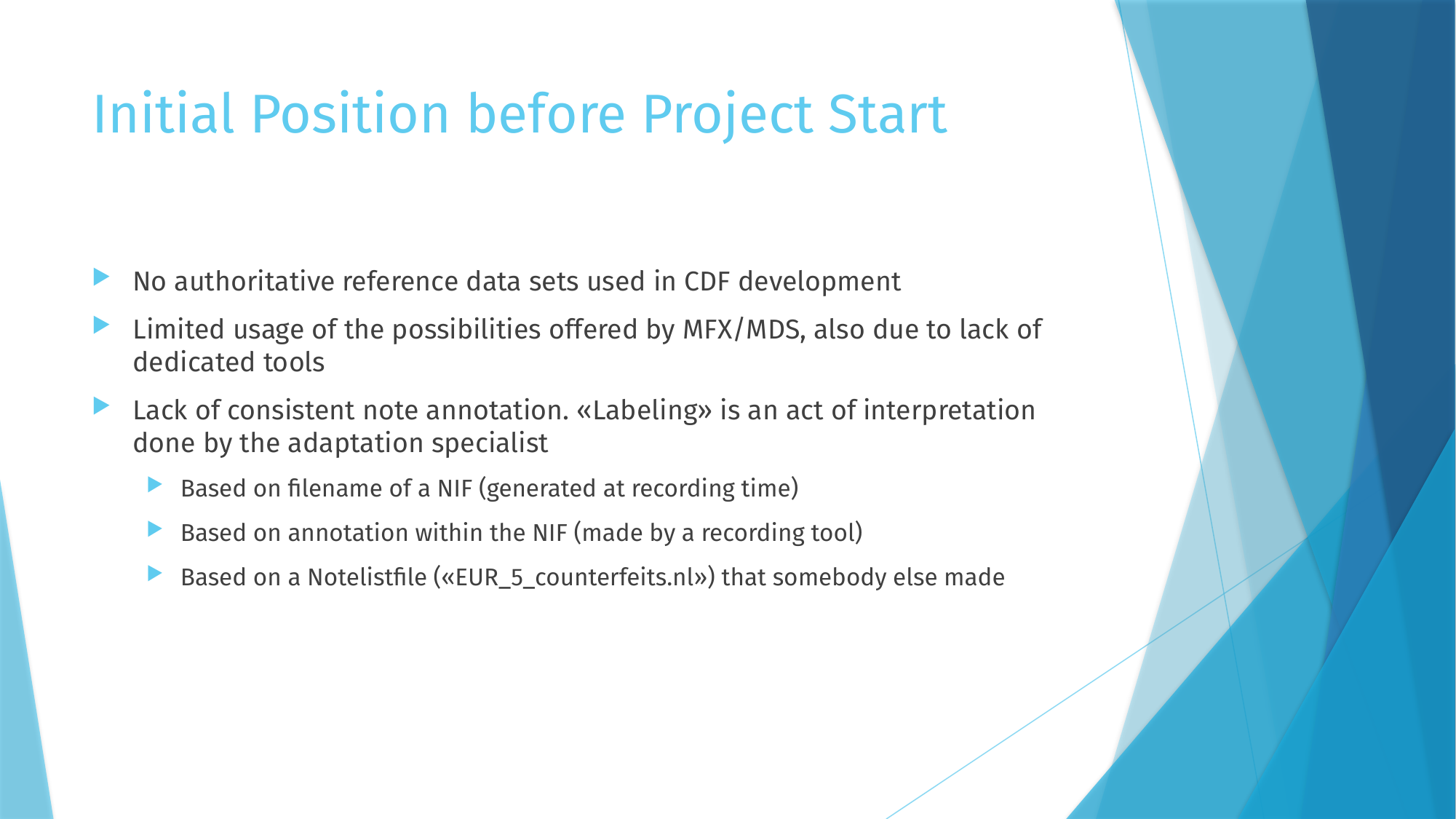

# Initial Position before Project Start
No authoritative reference data sets used in CDF development
Limited usage of the possibilities offered by MFX/MDS, also due to lack of dedicated tools
Lack of consistent note annotation. «Labeling» is an act of interpretation done by the adaptation specialist
Based on filename of a NIF (generated at recording time)
Based on annotation within the NIF (made by a recording tool)
Based on a Notelistfile («EUR_5_counterfeits.nl») that somebody else made